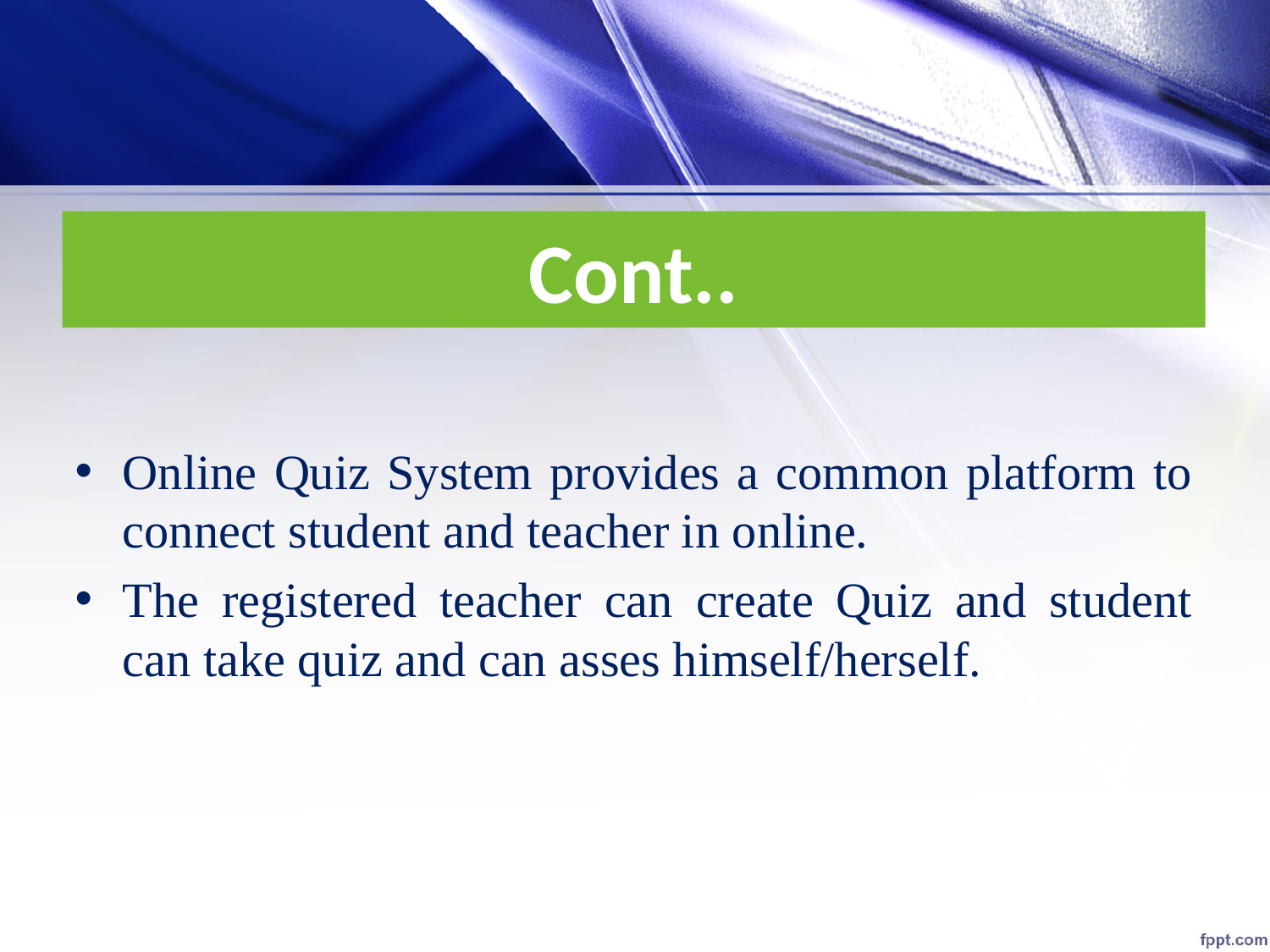

# Cont..
Online Quiz System provides a common platform to connect student and teacher in online.
The registered teacher can create Quiz and student can take quiz and can asses himself/herself.